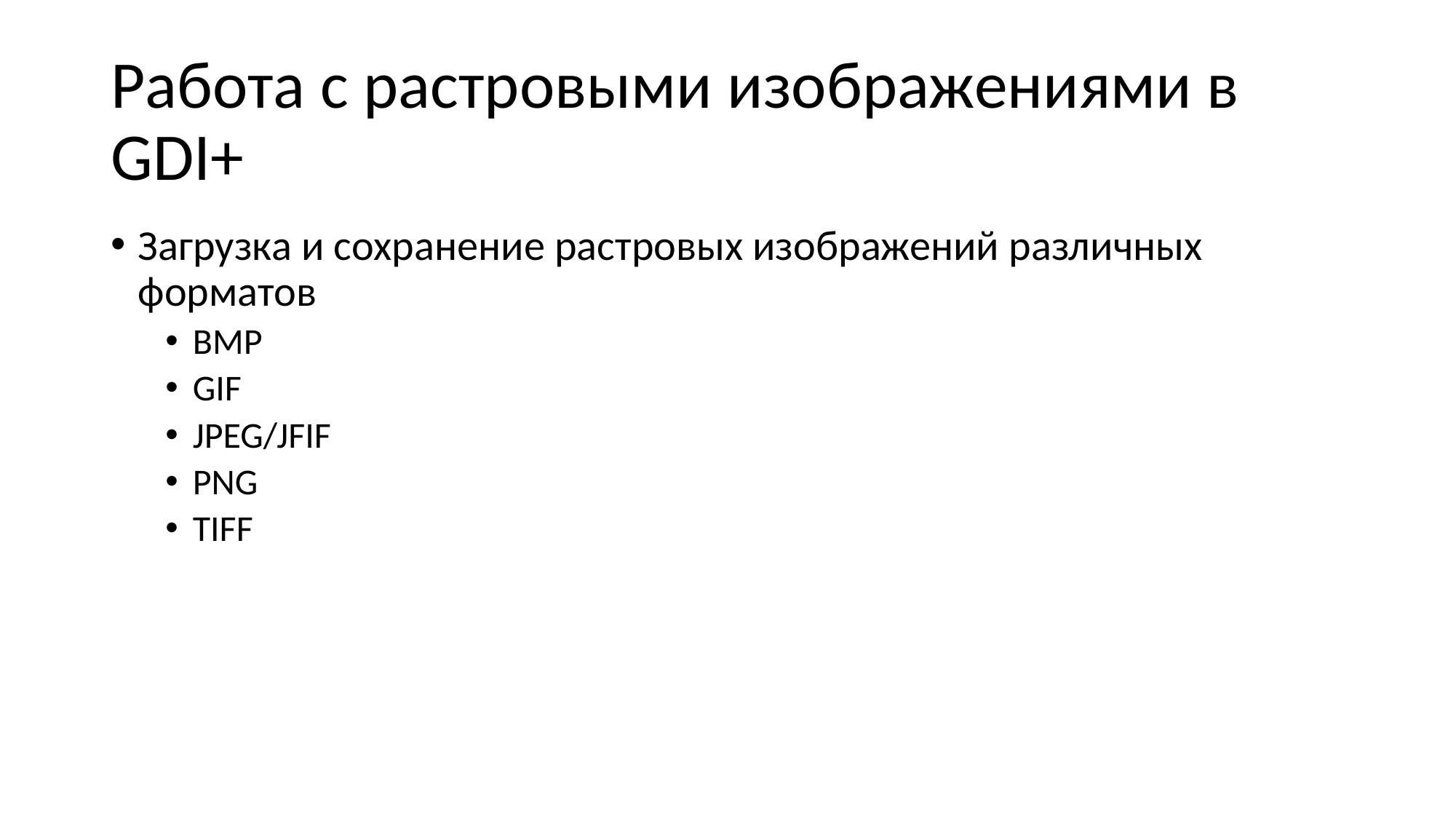

# Работа с растровыми изображениями в GDI+
Загрузка и сохранение растровых изображений различных форматов
BMP
GIF
JPEG/JFIF
PNG
TIFF